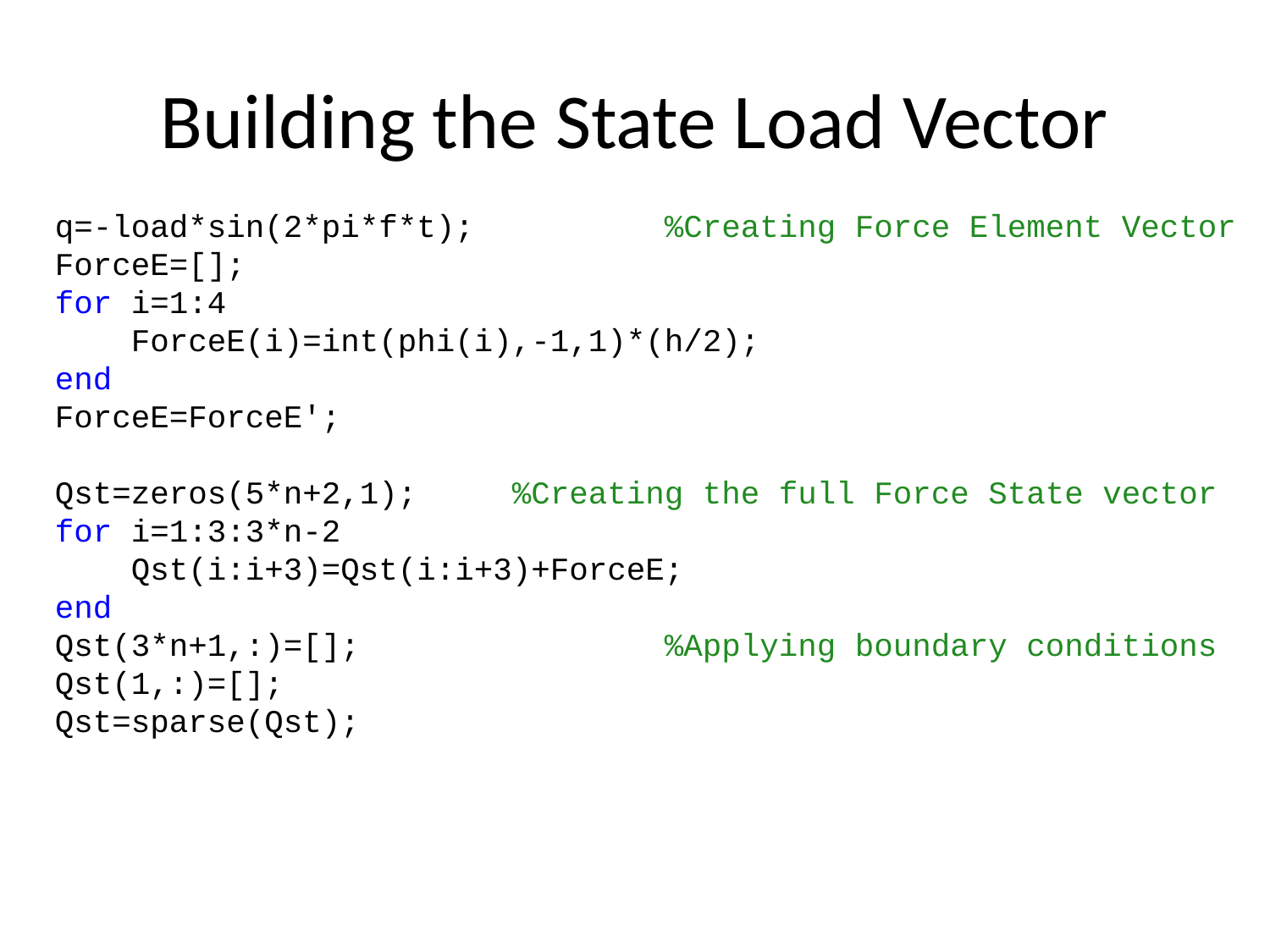

# Building the State Load Vector

q=-load*sin(2*pi*f*t);          %Creating Force Element Vector
ForceE=[];
for i=1:4
    ForceE(i)=int(phi(i),-1,1)*(h/2);
end
ForceE=ForceE';

Qst=zeros(5*n+2,1);     %Creating the full Force State vector
for i=1:3:3*n-2
    Qst(i:i+3)=Qst(i:i+3)+ForceE;
end
Qst(3*n+1,:)=[];                %Applying boundary conditions
Qst(1,:)=[];
Qst=sparse(Qst);